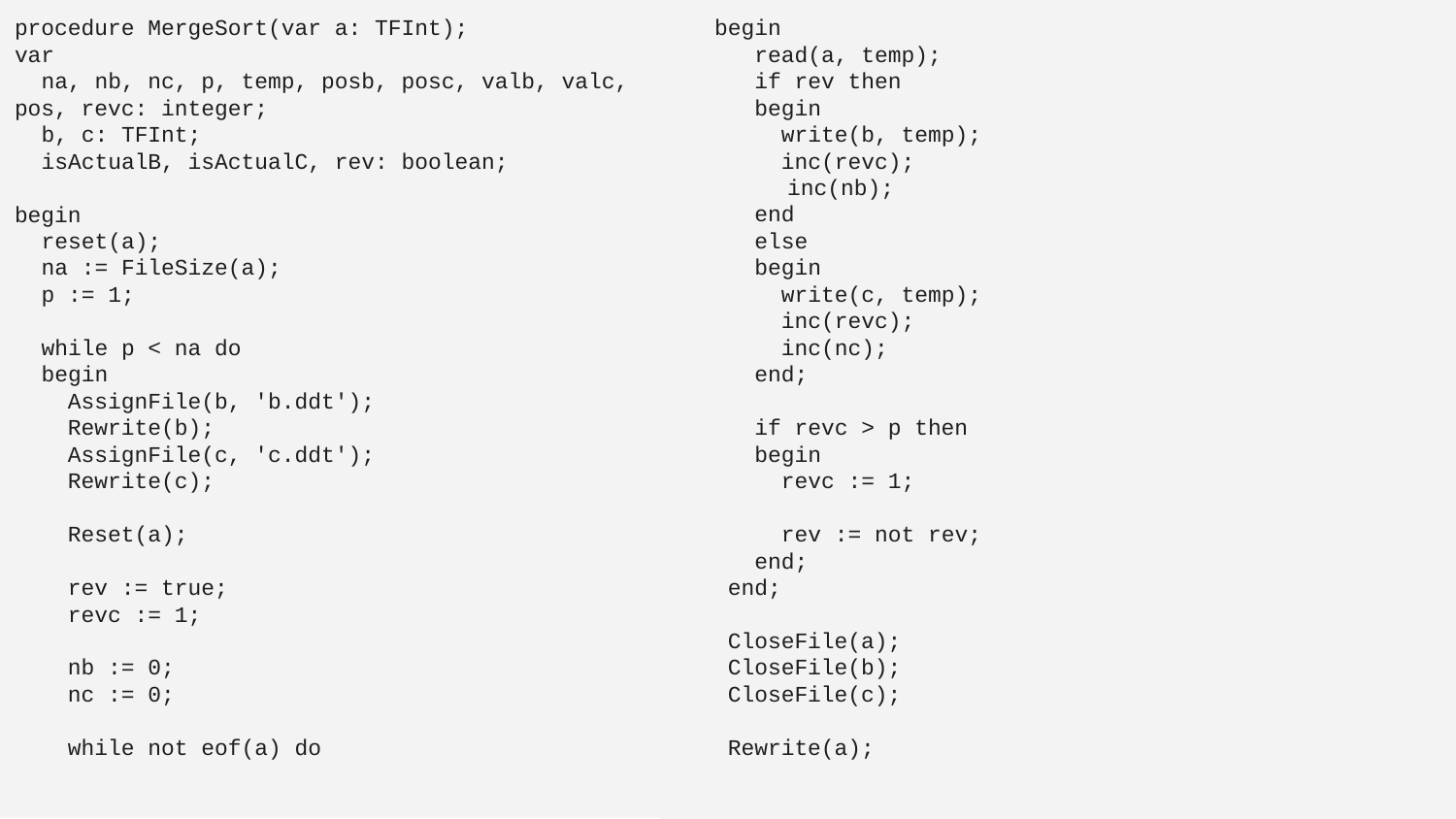

procedure MergeSort(var a: TFInt);
var
  na, nb, nc, p, temp, posb, posc, valb, valc, pos, revc: integer;
  b, c: TFInt;
  isActualB, isActualC, rev: boolean;

begin
  reset(a);
  na := FileSize(a);
  p := 1;

  while p < na do
  begin
    AssignFile(b, 'b.ddt');
    Rewrite(b);
    AssignFile(c, 'c.ddt');
    Rewrite(c);

    Reset(a);

    rev := true;
    revc := 1;

    nb := 0;
    nc := 0;

    while not eof(a) do

   begin
      read(a, temp);
      if rev then
      begin
        write(b, temp);
        inc(revc);
   inc(nb);
      end
      else
      begin
        write(c, temp);
        inc(revc);
        inc(nc);
      end;

      if revc > p then
      begin
        revc := 1;

        rev := not rev;
      end;
    end;

    CloseFile(a);
    CloseFile(b);
    CloseFile(c);

    Rewrite(a);